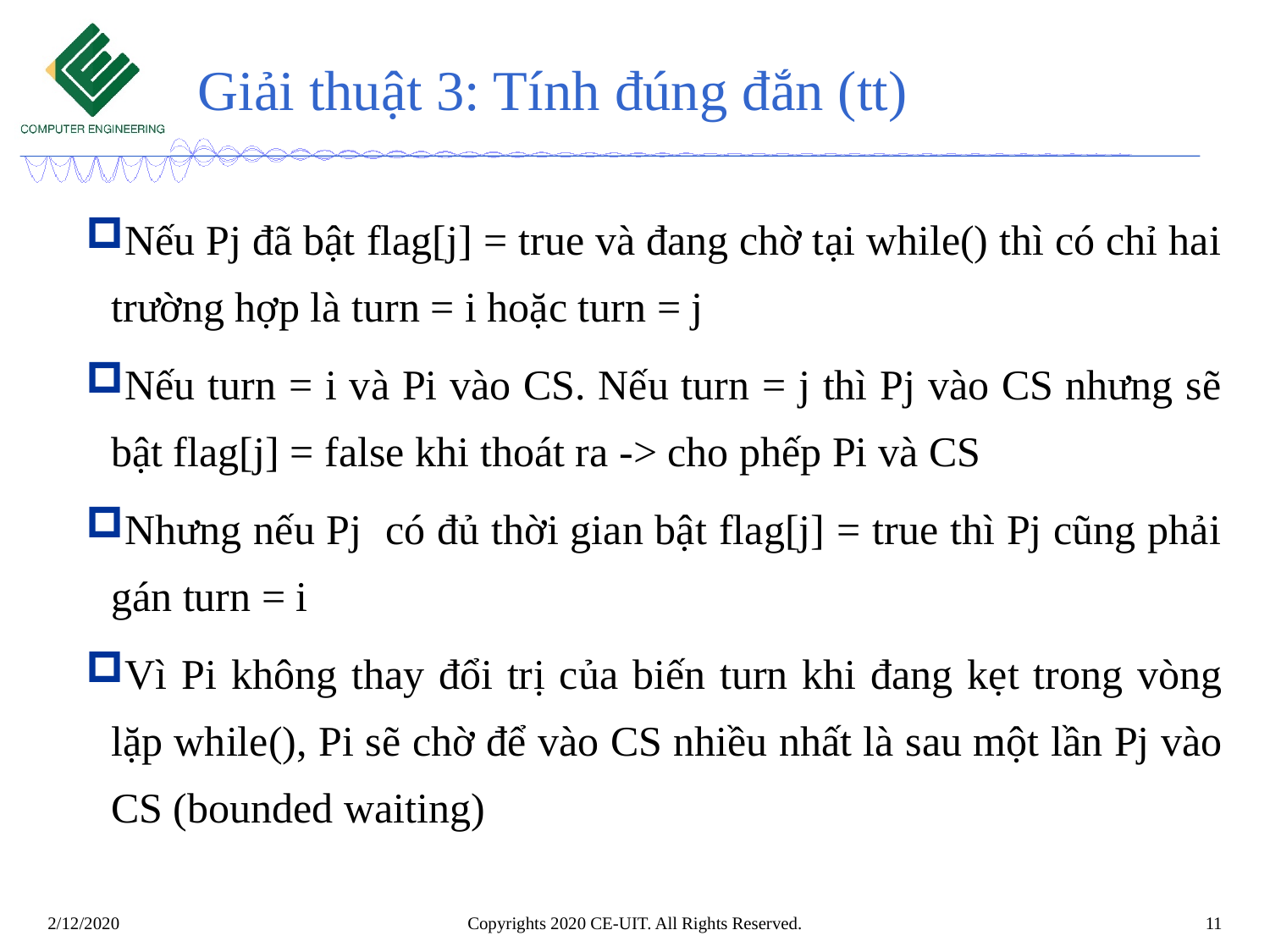

# Giải thuật 3: Tính đúng đắn (tt)
Nếu Pj đã bật flag[j] = true và đang chờ tại while() thì có chỉ hai trường hợp là turn = i hoặc turn = j
Nếu turn = i và Pi vào CS. Nếu turn = j thì Pj vào CS nhưng sẽ bật flag[j] = false khi thoát ra -> cho phếp Pi và CS
Nhưng nếu Pj  có đủ thời gian bật flag[j] = true thì Pj cũng phải gán turn = i
Vì Pi không thay đổi trị của biến turn khi đang kẹt trong vòng lặp while(), Pi sẽ chờ để vào CS nhiều nhất là sau một lần Pj vào CS (bounded waiting)

Copyrights 2020 CE-UIT. All Rights Reserved.
11
2/12/2020